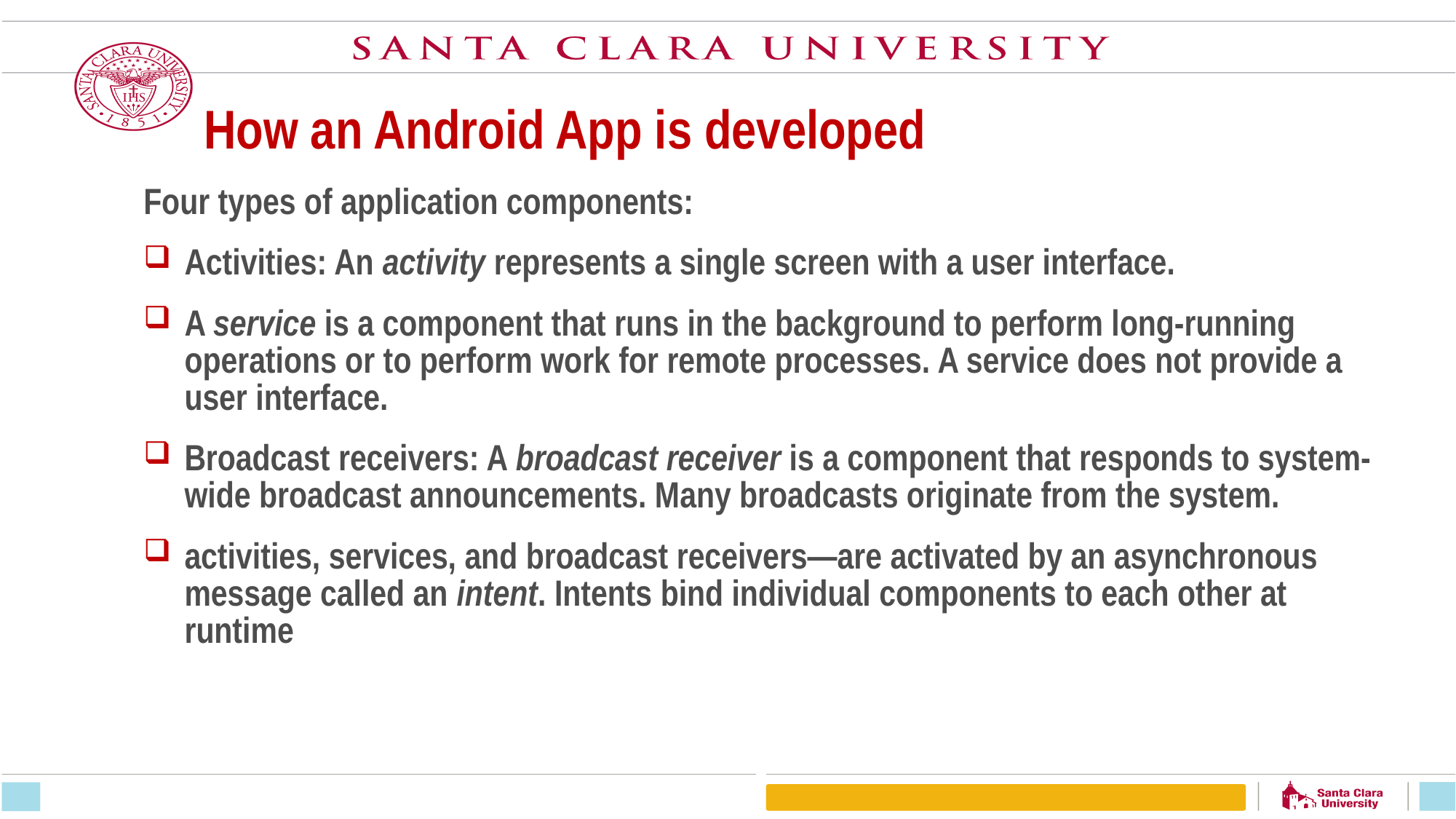

# How an Android App is developed
Four types of application components:
Activities: An activity represents a single screen with a user interface.
A service is a component that runs in the background to perform long-running operations or to perform work for remote processes. A service does not provide a user interface.
Broadcast receivers: A broadcast receiver is a component that responds to system-wide broadcast announcements. Many broadcasts originate from the system.
activities, services, and broadcast receivers—are activated by an asynchronous message called an intent. Intents bind individual components to each other at runtime